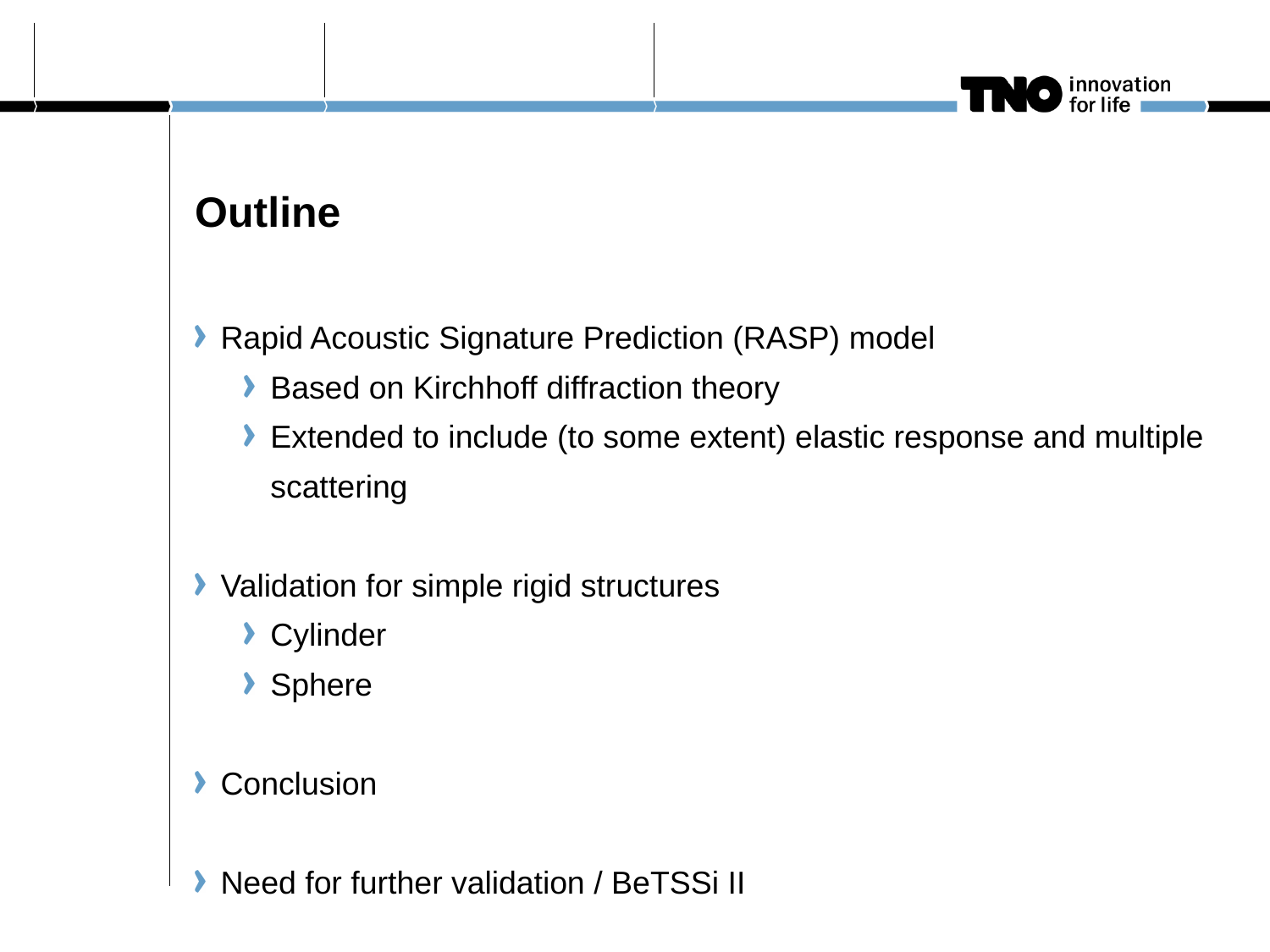

# Outline
Rapid Acoustic Signature Prediction (RASP) model
Based on Kirchhoff diffraction theory
Extended to include (to some extent) elastic response and multiple scattering

Validation for simple rigid structures
Cylinder
Sphere

Conclusion

Need for further validation / BeTSSi II